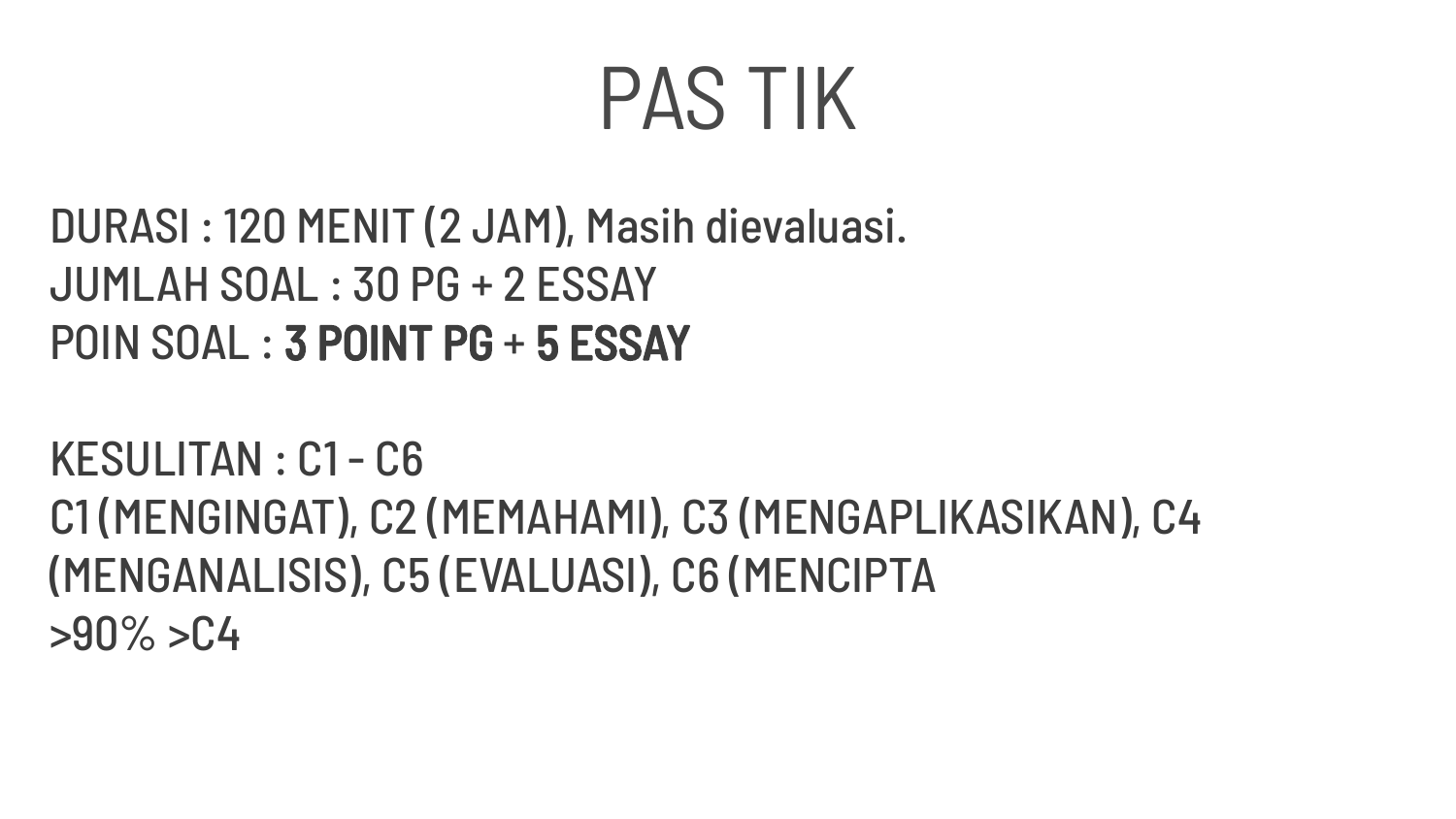

PAS TIK
# DURASI : 120 MENIT (2 JAM), Masih dievaluasi. JUMLAH SOAL : 30 PG + 2 ESSAY POIN SOAL : 3 POINT PG + 5 ESSAY KESULITAN : C1 - C6 C1 (MENGINGAT), C2 (MEMAHAMI), C3 (MENGAPLIKASIKAN), C4 (MENGANALISIS), C5 (EVALUASI), C6 (MENCIPTA >90% >C4